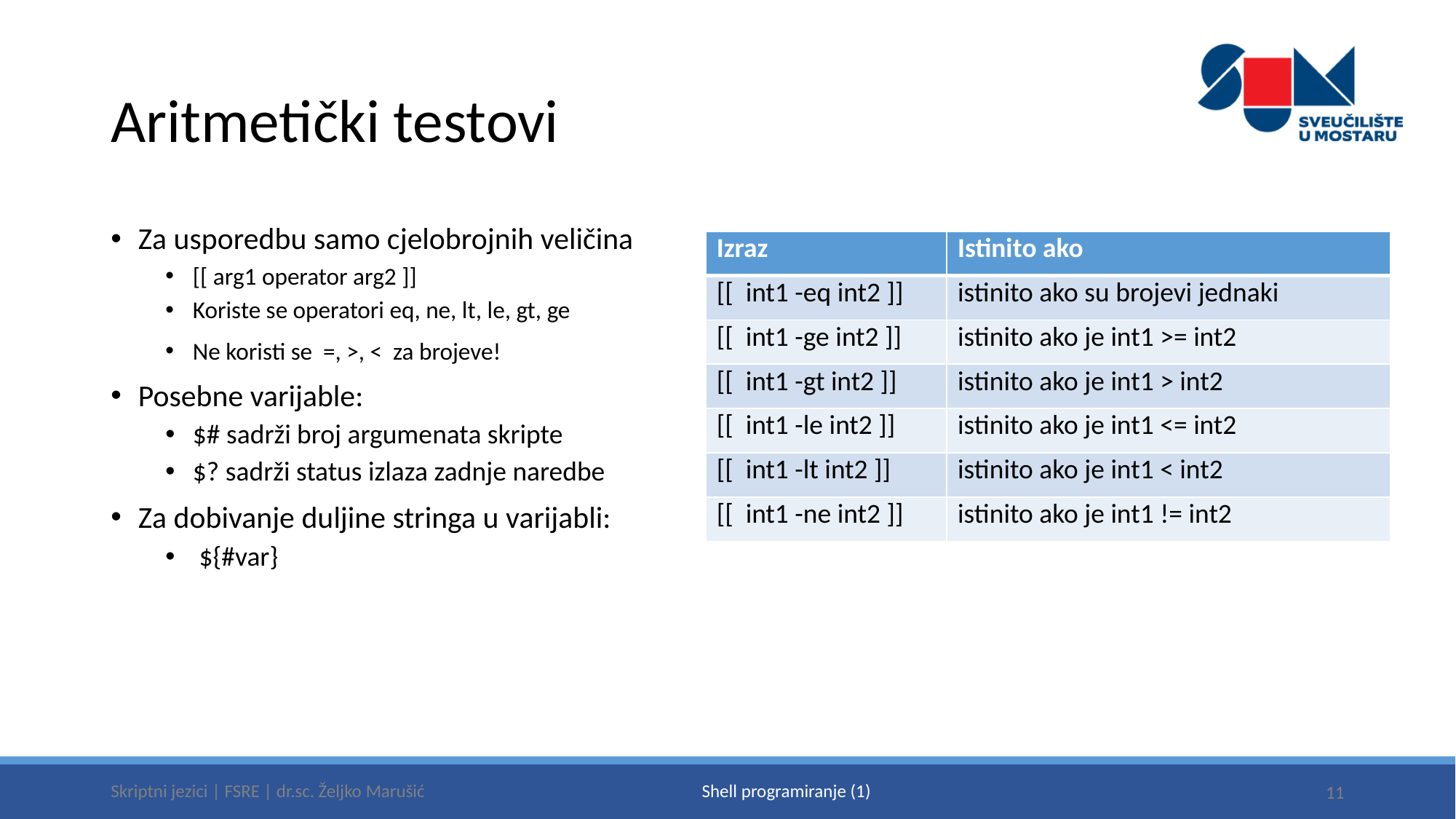

# Aritmetički testovi
Za usporedbu samo cjelobrojnih veličina
[[ arg1 operator arg2 ]]
Koriste se operatori eq, ne, lt, le, gt, ge
Ne koristi se  =, >, <  za brojeve!
Posebne varijable:
$# sadrži broj argumenata skripte
$? sadrži status izlaza zadnje naredbe
Za dobivanje duljine stringa u varijabli:
 ${#var}
| Izraz | Istinito ako |
| --- | --- |
| [[ int1 -eq int2 ]] | istinito ako su brojevi jednaki |
| [[ int1 -ge int2 ]] | istinito ako je int1 >= int2 |
| [[ int1 -gt int2 ]] | istinito ako je int1 > int2 |
| [[ int1 -le int2 ]] | istinito ako je int1 <= int2 |
| [[ int1 -lt int2 ]] | istinito ako je int1 < int2 |
| [[ int1 -ne int2 ]] | istinito ako je int1 != int2 |
Skriptni jezici | FSRE | dr.sc. Željko Marušić
11